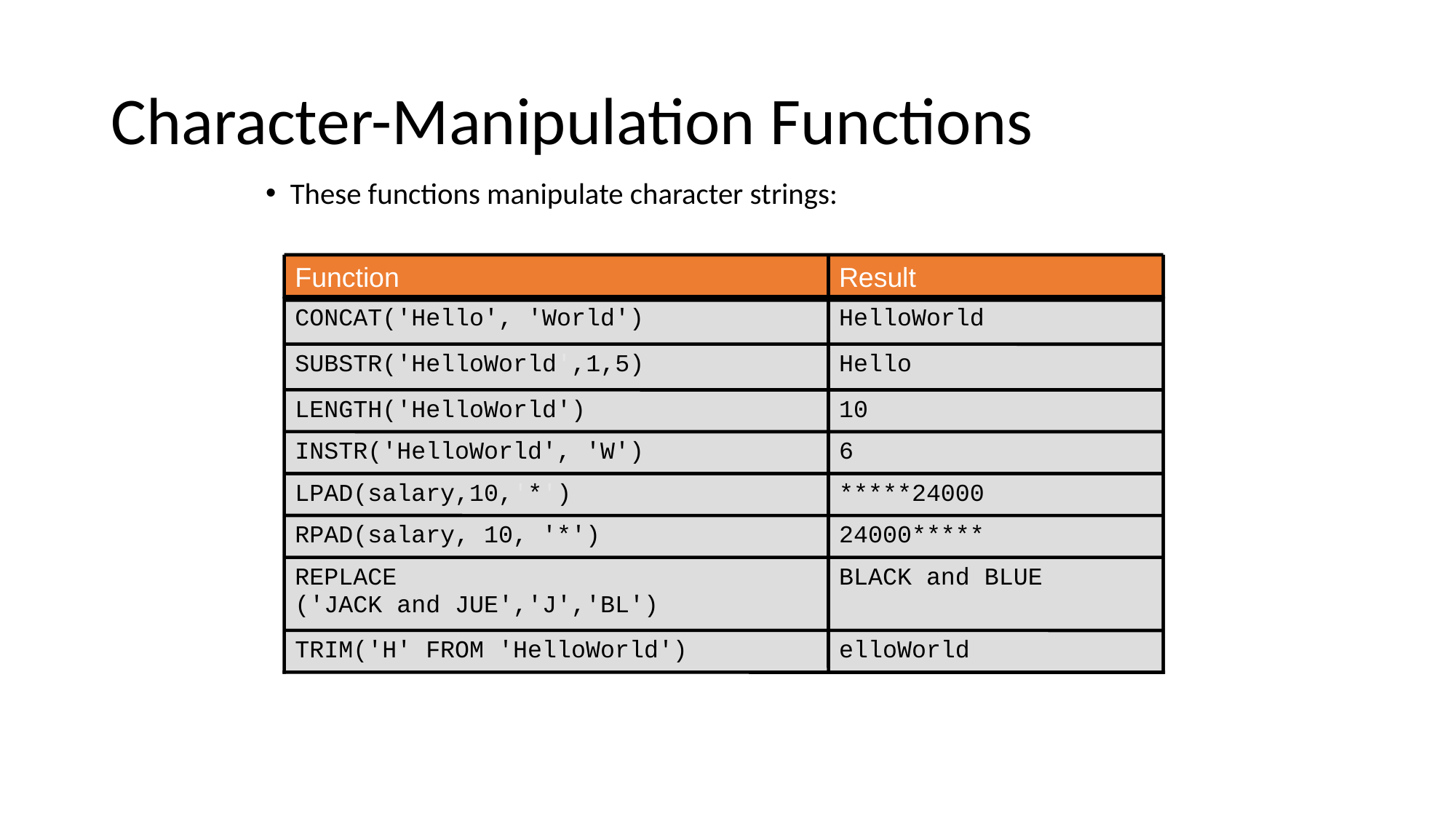

# Character-Manipulation Functions
These functions manipulate character strings:

Function

Result

CONCAT('Hello', 'World')

HelloWorld

SUBSTR('HelloWorld',1,5)
Hello
LENGTH('HelloWorld')

10

INSTR('HelloWorld', 'W')
6
LPAD(salary,10,'*')

*****24000

RPAD(salary, 10, '*')
24000*****
REPLACE
('JACK and JUE','J','BL')

BLACK and BLUE

TRIM('H' FROM 'HelloWorld')
elloWorld